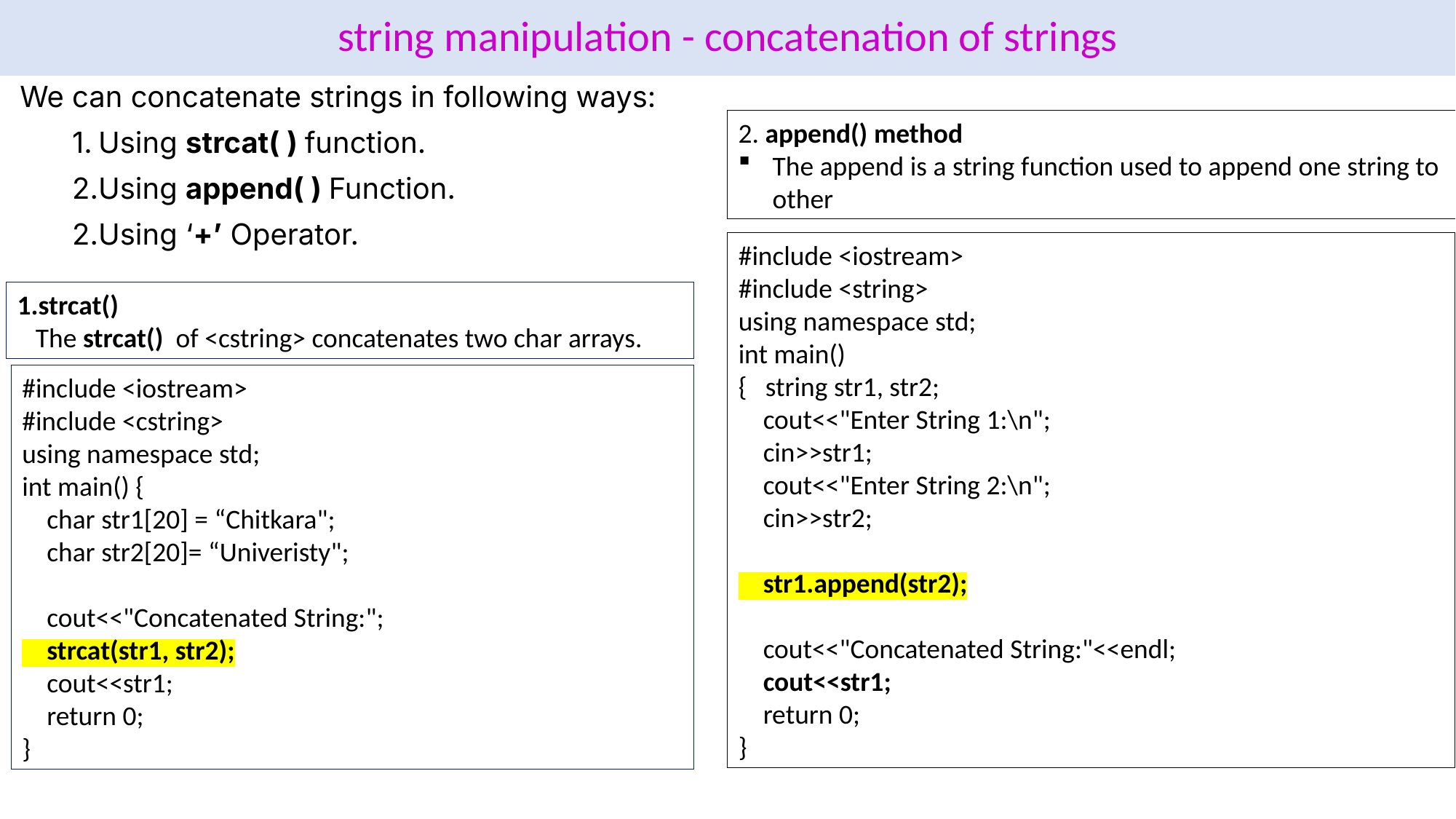

# string manipulation - concatenation of strings
We can concatenate strings in following ways:
Using strcat( ) function.
Using append( ) Function.
Using ‘+’ Operator.

2. append() method
The append is a string function used to append one string to other
#include <iostream>
#include <string>
using namespace std;
int main()
{   string str1, str2;
    cout<<"Enter String 1:\n";
    cin>>str1;
    cout<<"Enter String 2:\n";
    cin>>str2;

    str1.append(str2);

    cout<<"Concatenated String:"<<endl;
    cout<<str1;
    return 0;
}
1.strcat()
   The strcat()  of <cstring> concatenates two char arrays.
#include <iostream>
#include <cstring>
using namespace std;
int main() {
    char str1[20] = “Chitkara";
    char str2[20]= “Univeristy";

    cout<<"Concatenated String:";
    strcat(str1, str2);
    cout<<str1;
    return 0;
}